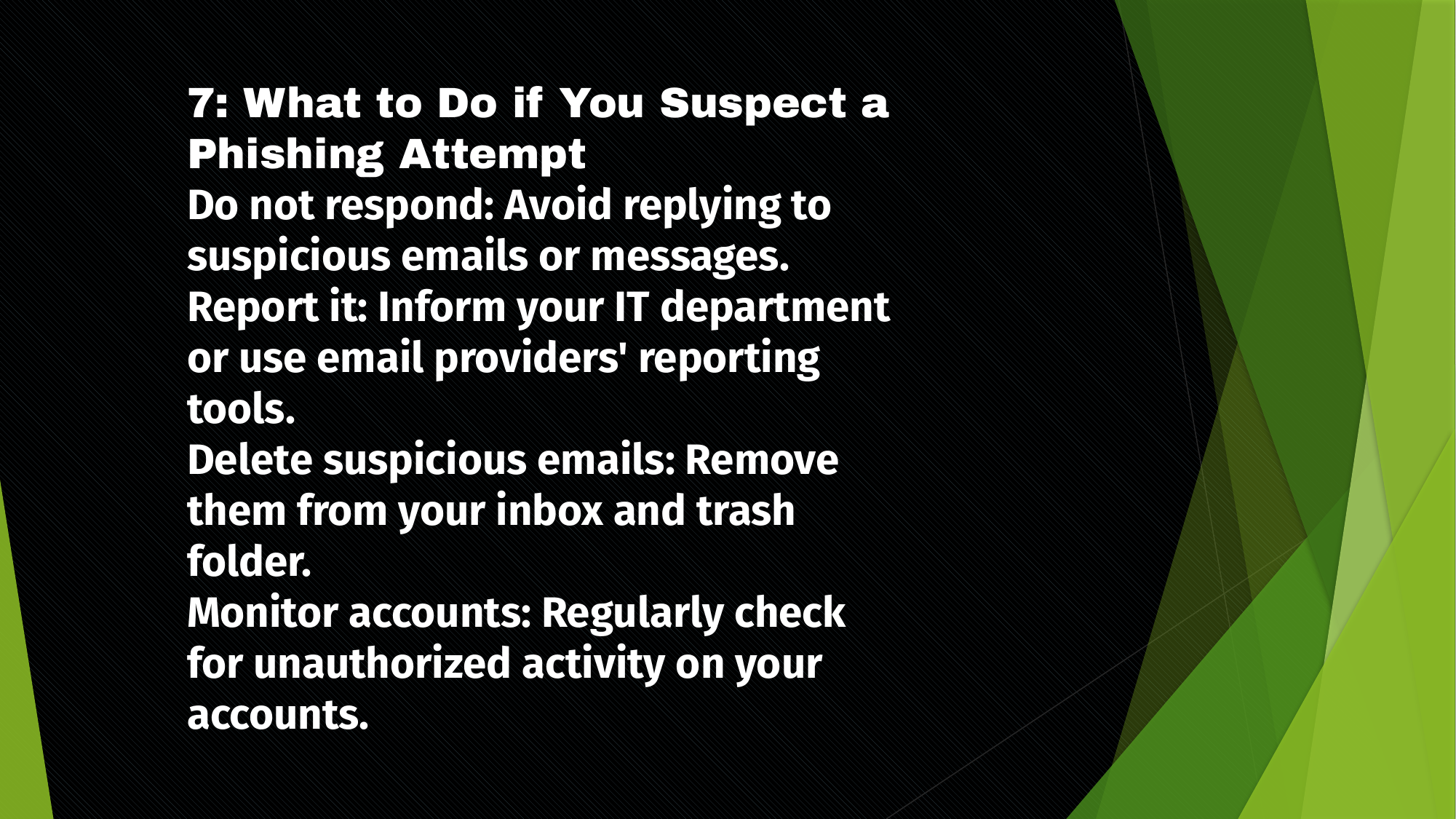

7: What to Do if You Suspect a Phishing Attempt
Do not respond: Avoid replying to suspicious emails or messages.
Report it: Inform your IT department or use email providers' reporting tools.
Delete suspicious emails: Remove them from your inbox and trash folder.
Monitor accounts: Regularly check for unauthorized activity on your accounts.